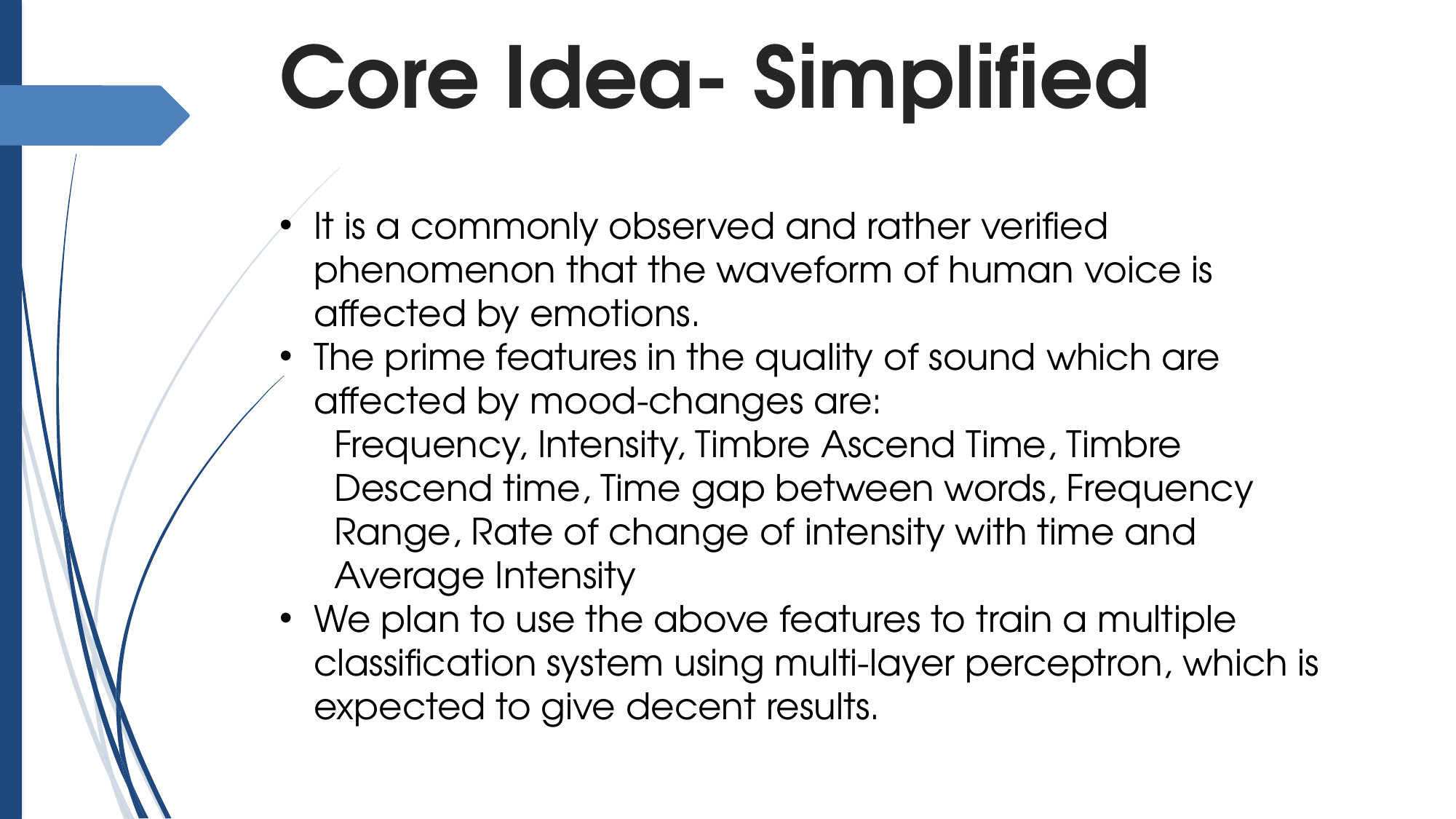

Core Idea- Simplified

It is a commonly observed and rather verified phenomenon that the waveform of human voice is affected by emotions.
The prime features in the quality of sound which are affected by mood-changes are:
Frequency, Intensity, Timbre Ascend Time, Timbre Descend time, Time gap between words, Frequency Range, Rate of change of intensity with time and Average Intensity
We plan to use the above features to train a multiple classification system using multi-layer perceptron, which is expected to give decent results.